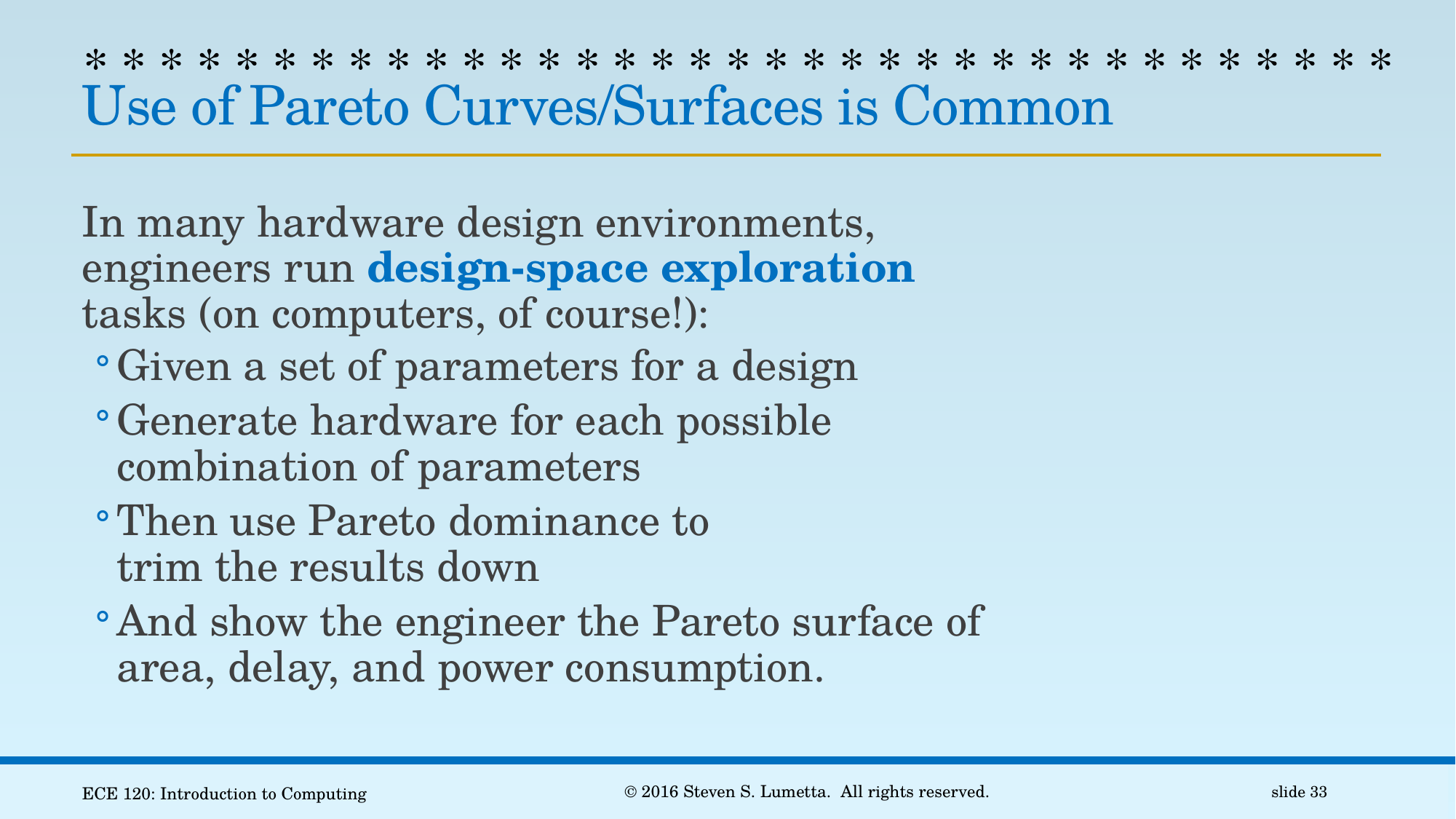

* * * * * * * * * * * * * * * * * * * * * * * * * * * * * * * * * * *
# Use of Pareto Curves/Surfaces is Common
In many hardware design environments,
engineers run design-space exploration
tasks (on computers, of course!):
Given a set of parameters for a design
Generate hardware for each possible combination of parameters
Then use Pareto dominance to
trim the results down
And show the engineer the Pareto surface of area, delay, and power consumption.
ECE 120: Introduction to Computing
© 2016 Steven S. Lumetta.  All rights reserved.
slide 33